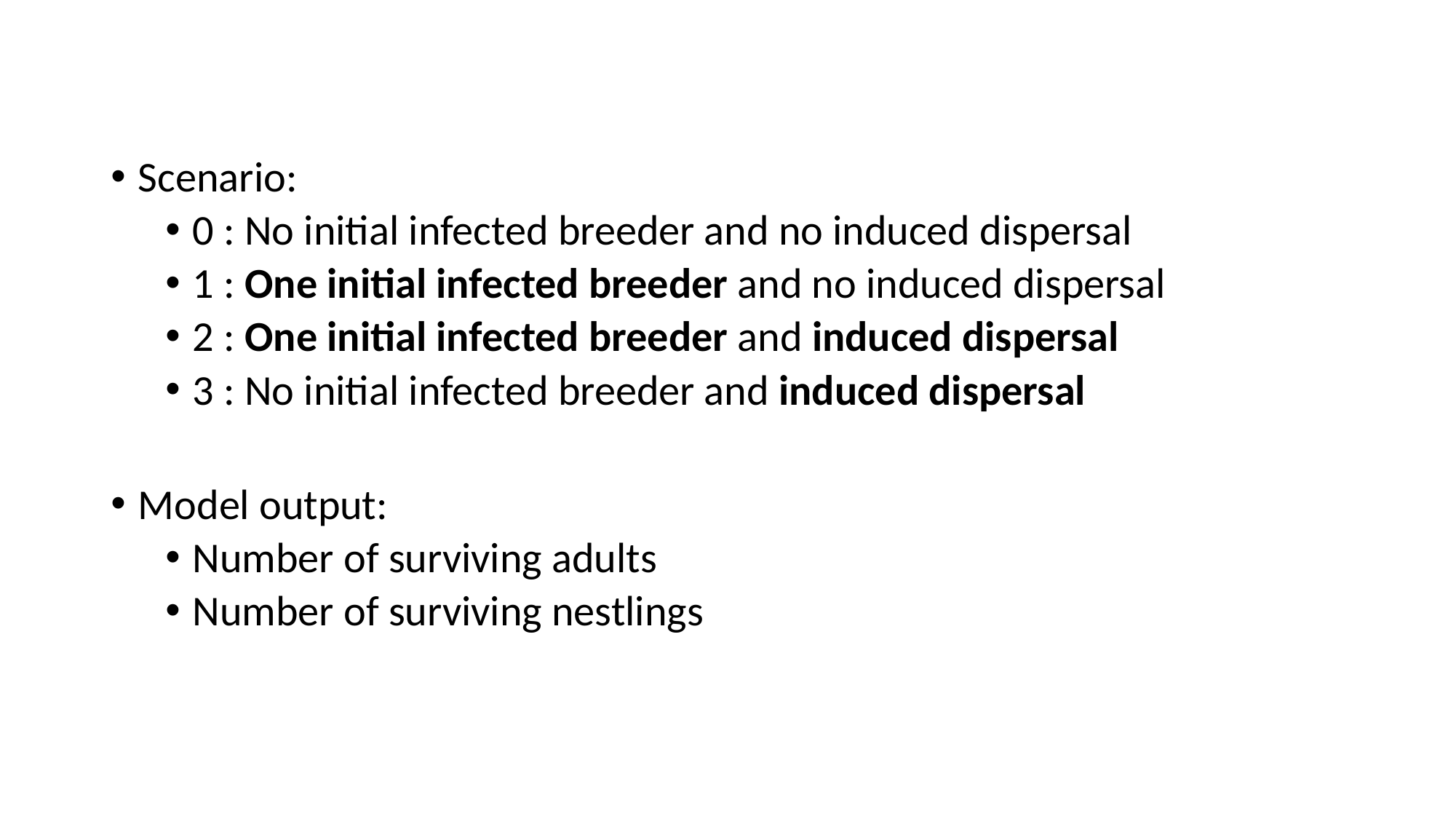

Scenario:
0 : No initial infected breeder and no induced dispersal
1 : One initial infected breeder and no induced dispersal
2 : One initial infected breeder and induced dispersal
3 : No initial infected breeder and induced dispersal

Model output:
Number of surviving adults
Number of surviving nestlings